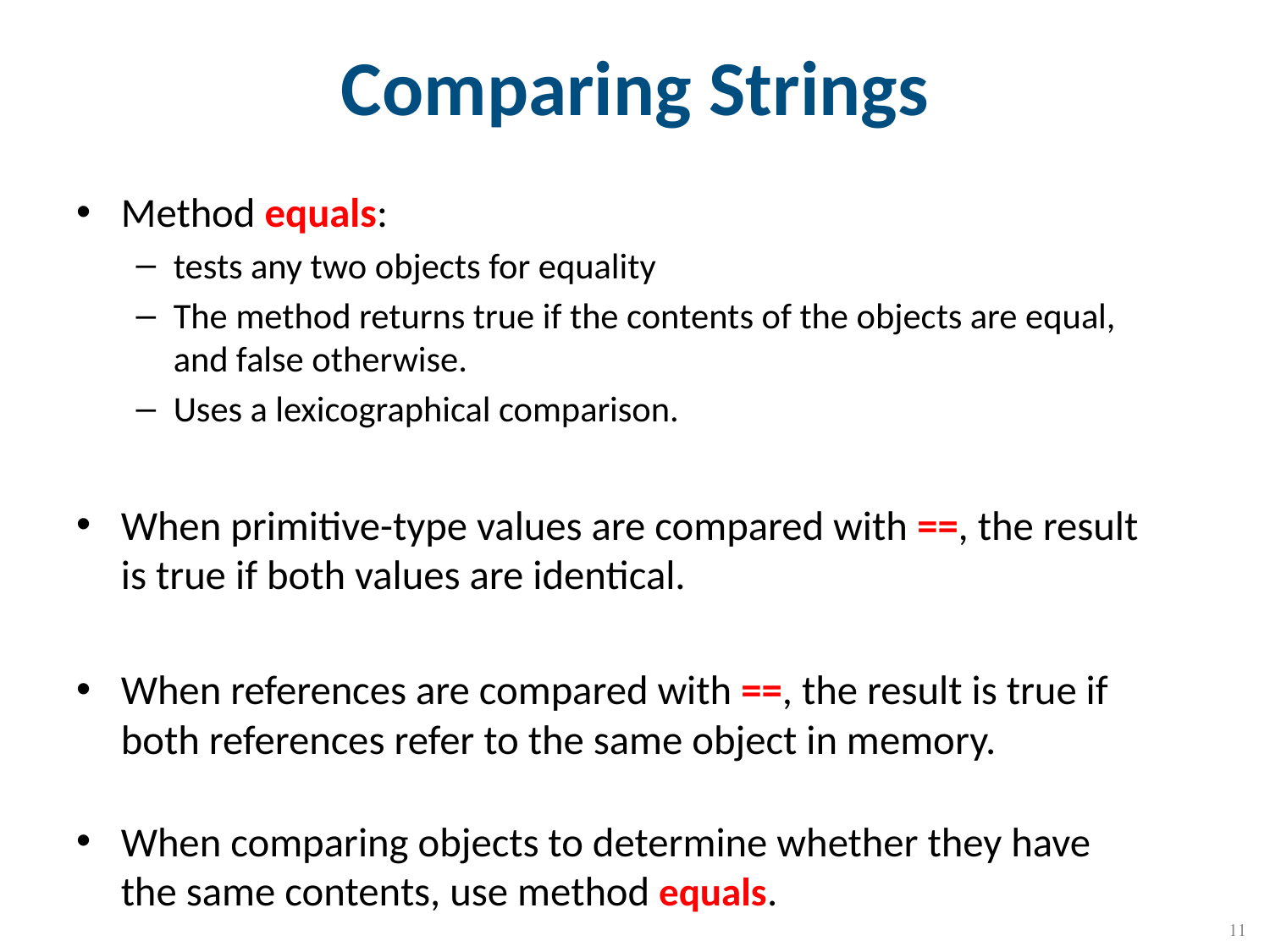

# Comparing Strings
Method equals:
tests any two objects for equality
The method returns true if the contents of the objects are equal, and false otherwise.
Uses a lexicographical comparison.

When primitive-type values are compared with ==, the result is true if both values are identical.

When references are compared with ==, the result is true if both references refer to the same object in memory.

When comparing objects to determine whether they have the same contents, use method equals.
CMPS 251 (Object-Oriented Programming), Mohammad Saleh, Spring 2015, CSE-CENG-QU
11